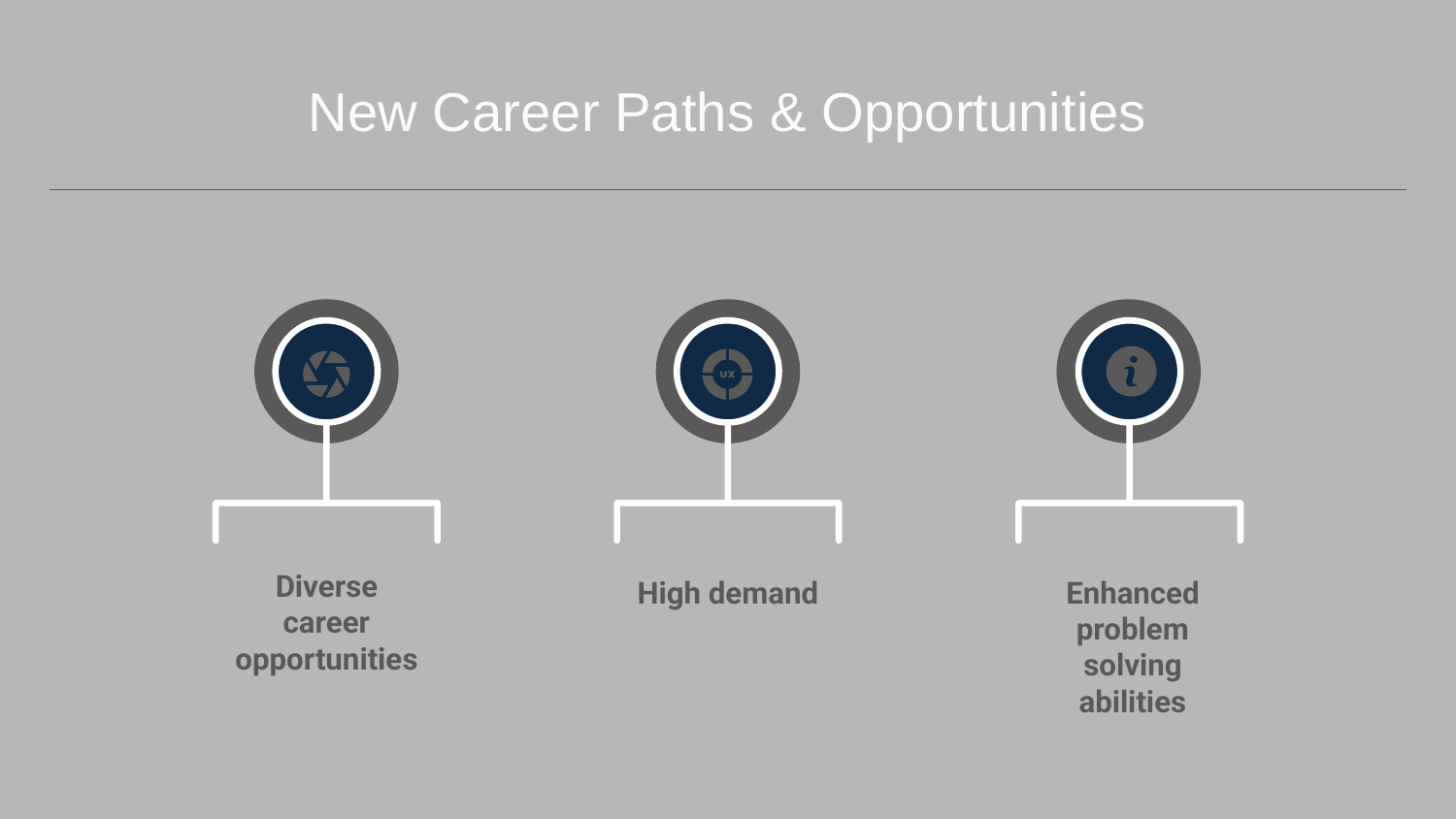

New Career Paths & Opportunities

Diverse career opportunities
High demand
Enhanced problem solving abilities